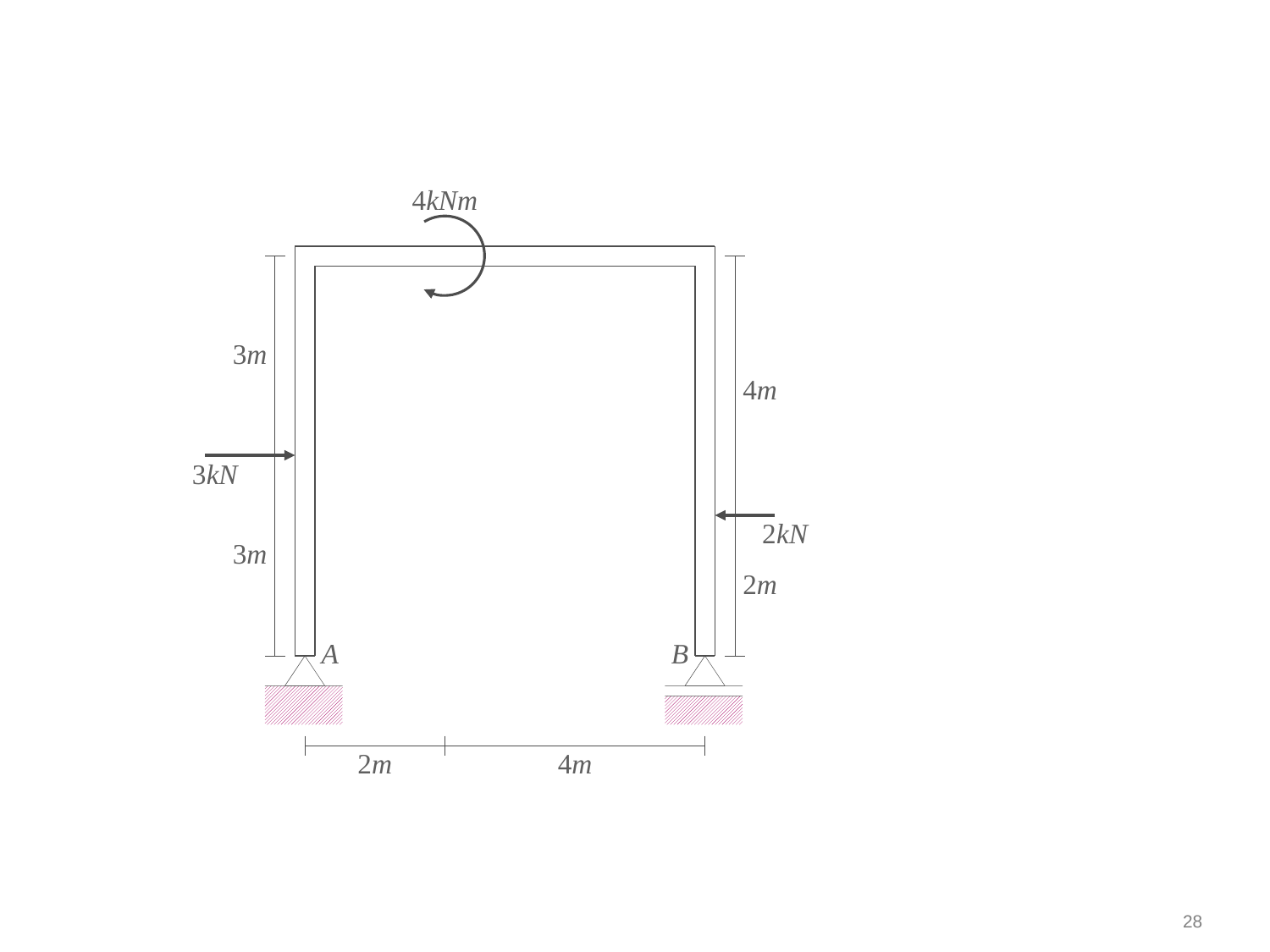

4kNm

3m
4m
3kN
2kN
3m
2m
A
B

2m
4m